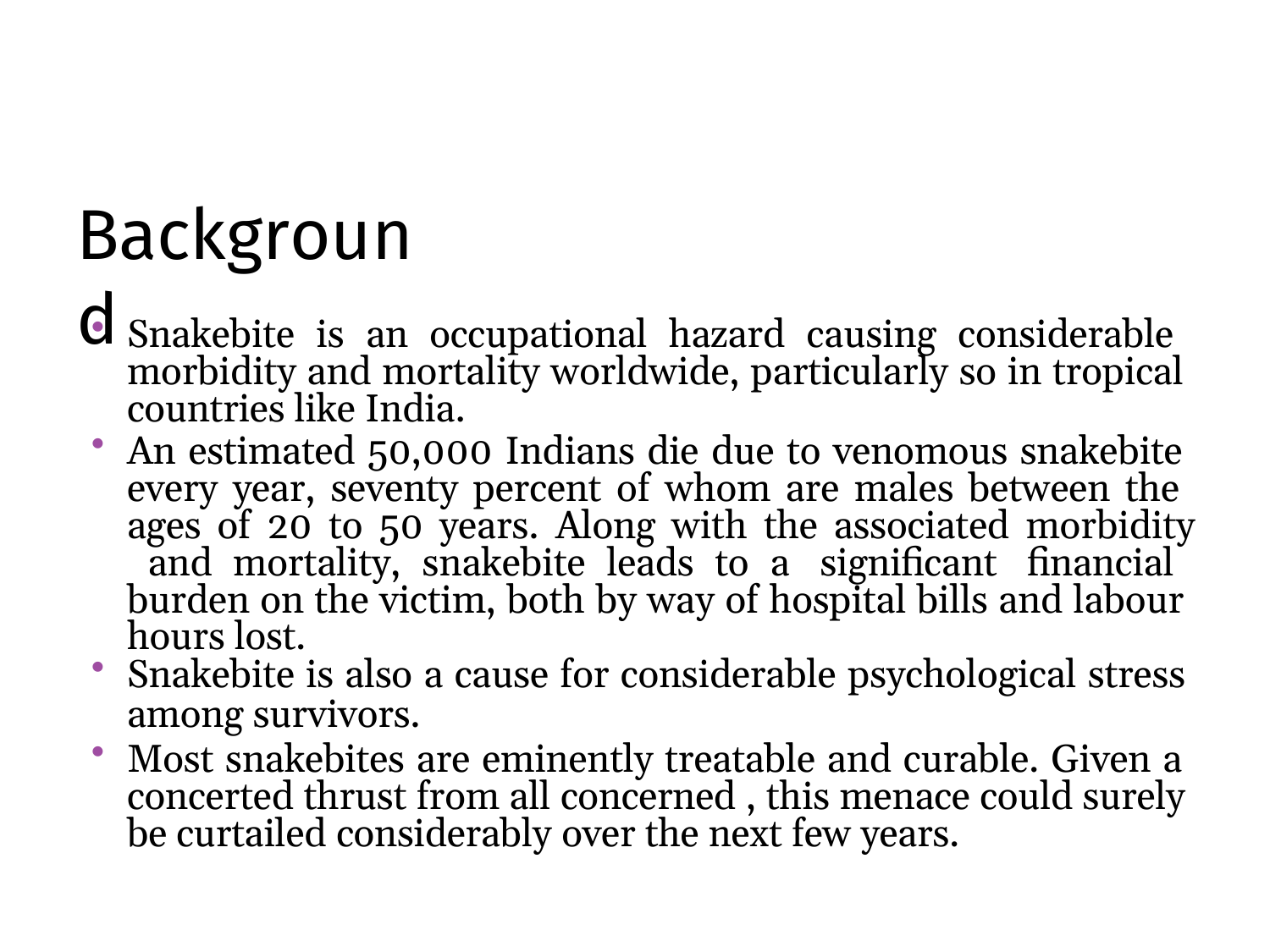

# Background
Snakebite is an occupational hazard causing considerable  morbidity and mortality worldwide, particularly so in tropical  countries like India.
An estimated 50,000 Indians die due to venomous snakebite  every year, seventy percent of whom are males between the  ages of 20 to 50 years. Along with the associated morbidity  and mortality, snakebite leads to a significant financial  burden on the victim, both by way of hospital bills and labour  hours lost.
Snakebite is also a cause for considerable psychological stress
among survivors.
Most snakebites are eminently treatable and curable. Given a  concerted thrust from all concerned , this menace could surely  be curtailed considerably over the next few years.